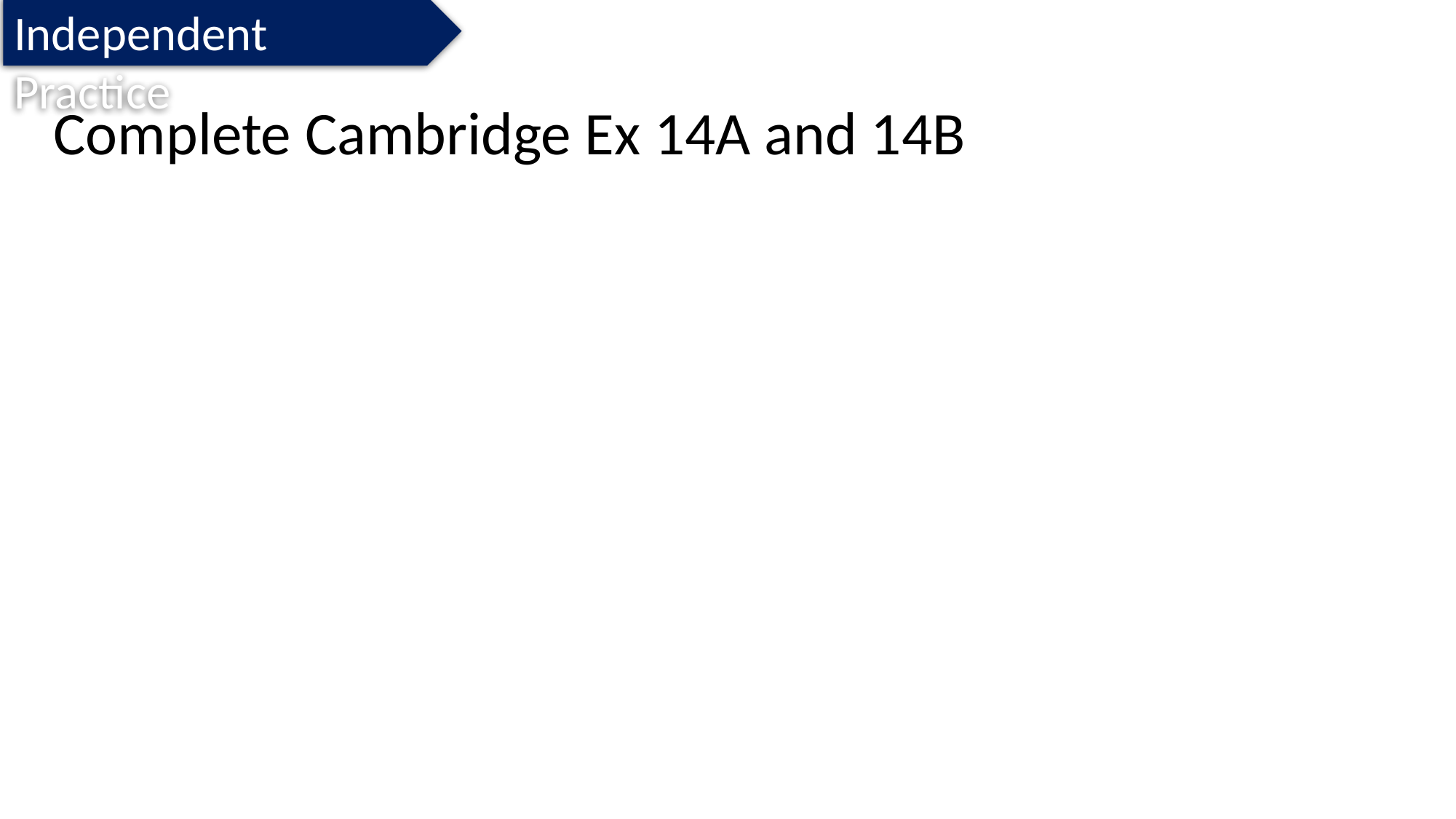

Independent Practice
Complete Cambridge Ex 14A and 14B